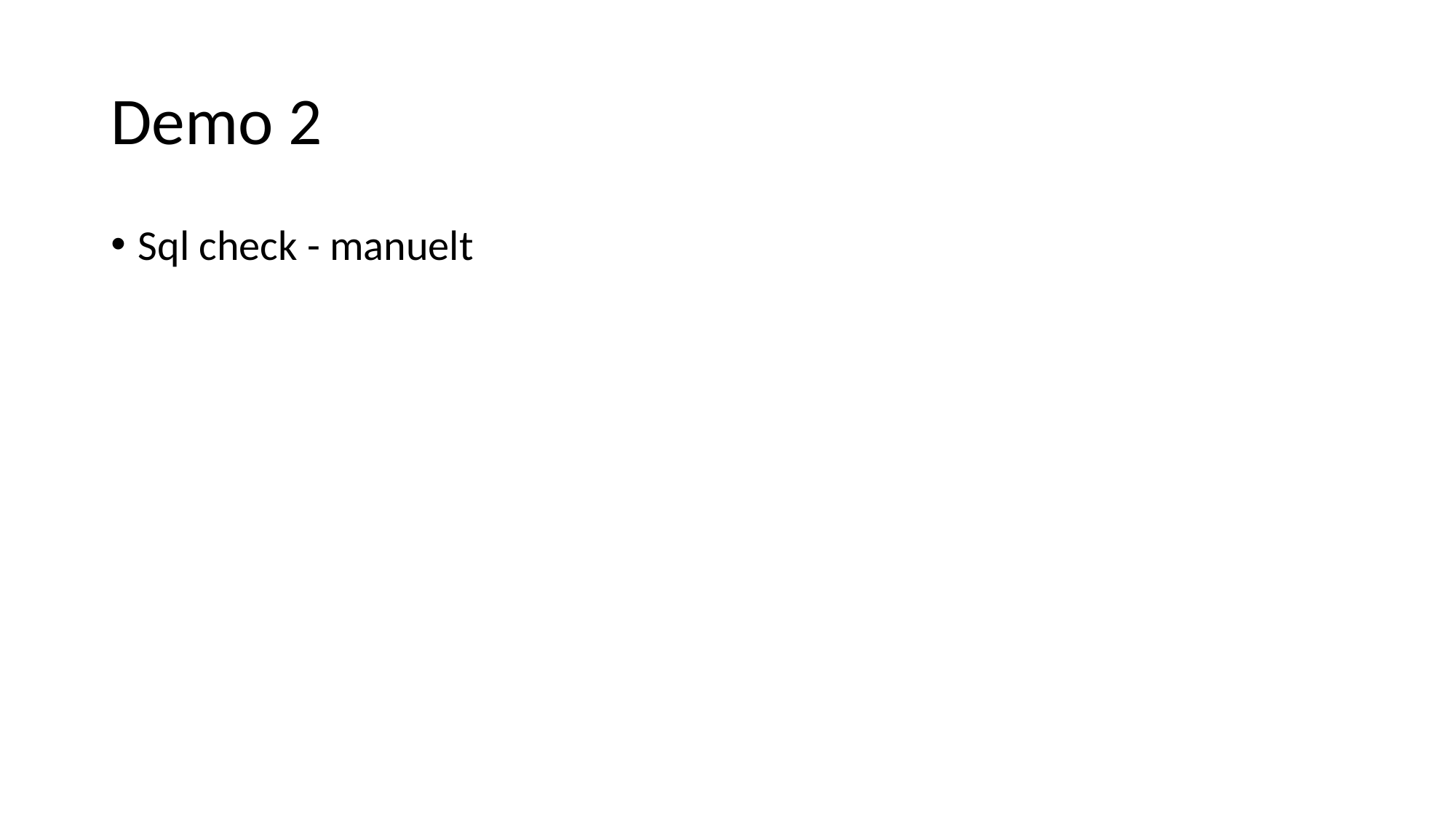

# Demo 2
Sql check - manuelt